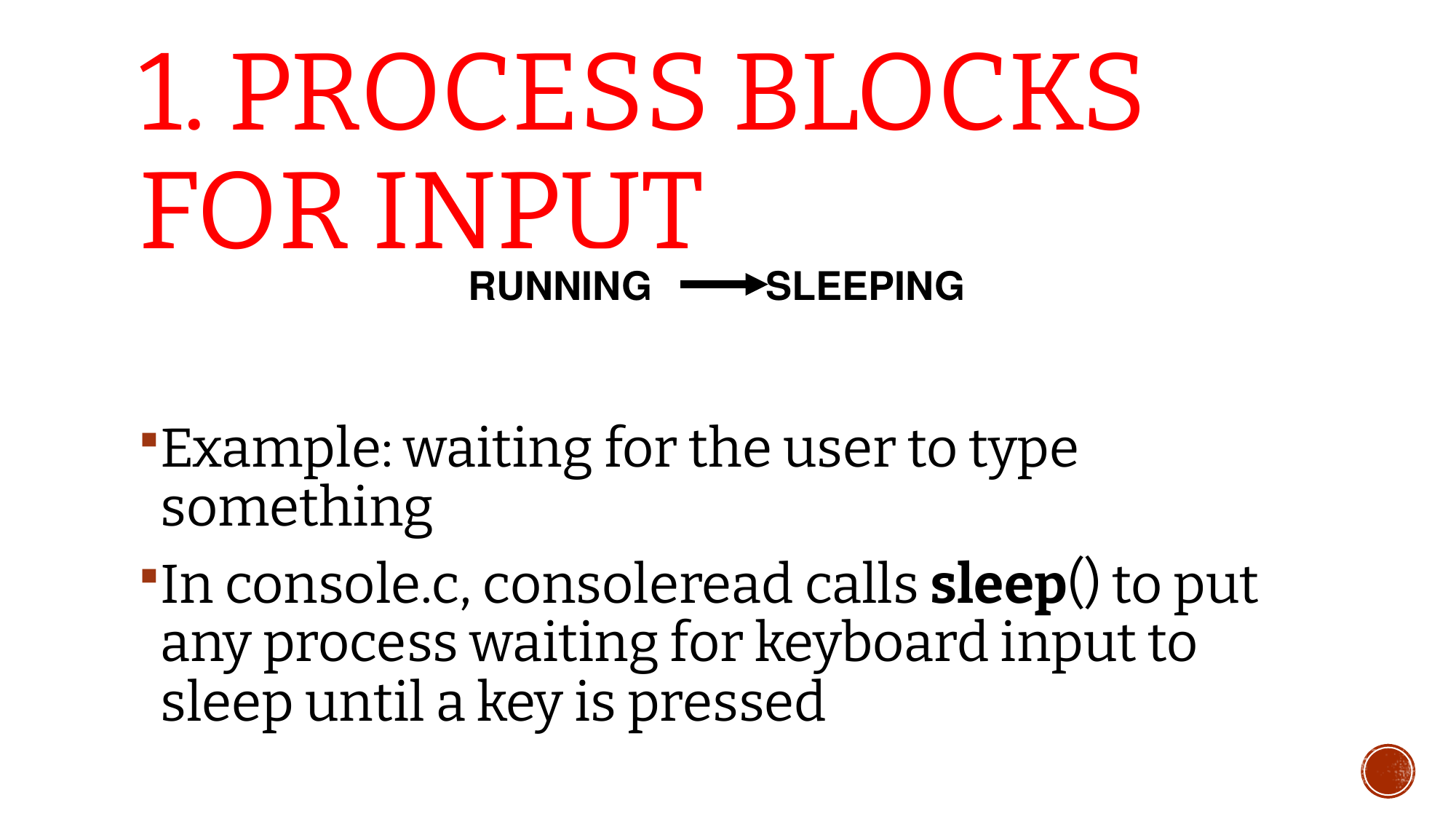

# 1. Process Blocks for Input
RUNNING
SLEEPING

Example: waiting for the user to type something
In console.c, consoleread calls sleep() to put any process waiting for keyboard input to sleep until a key is pressed